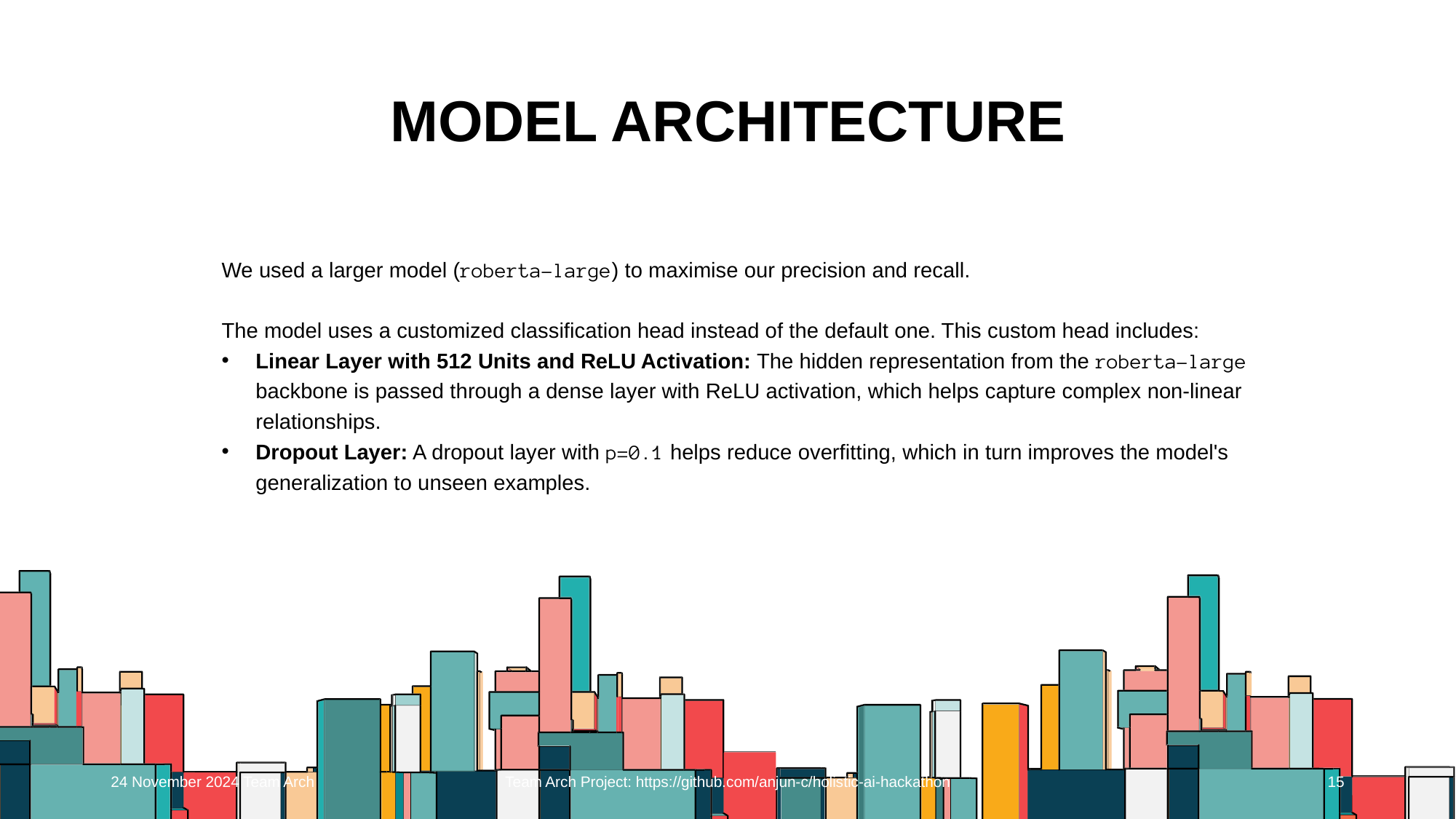

# Model architecture
We used a larger model (roberta-large) to maximise our precision and recall.

The model uses a customized classification head instead of the default one. This custom head includes:
Linear Layer with 512 Units and ReLU Activation: The hidden representation from the roberta-large backbone is passed through a dense layer with ReLU activation, which helps capture complex non-linear relationships.
Dropout Layer: A dropout layer with p=0.1 helps reduce overfitting, which in turn improves the model's generalization to unseen examples.

24 November 2024 Team Arch
Team Arch Project: https://github.com/anjun-c/holistic-ai-hackathon
15